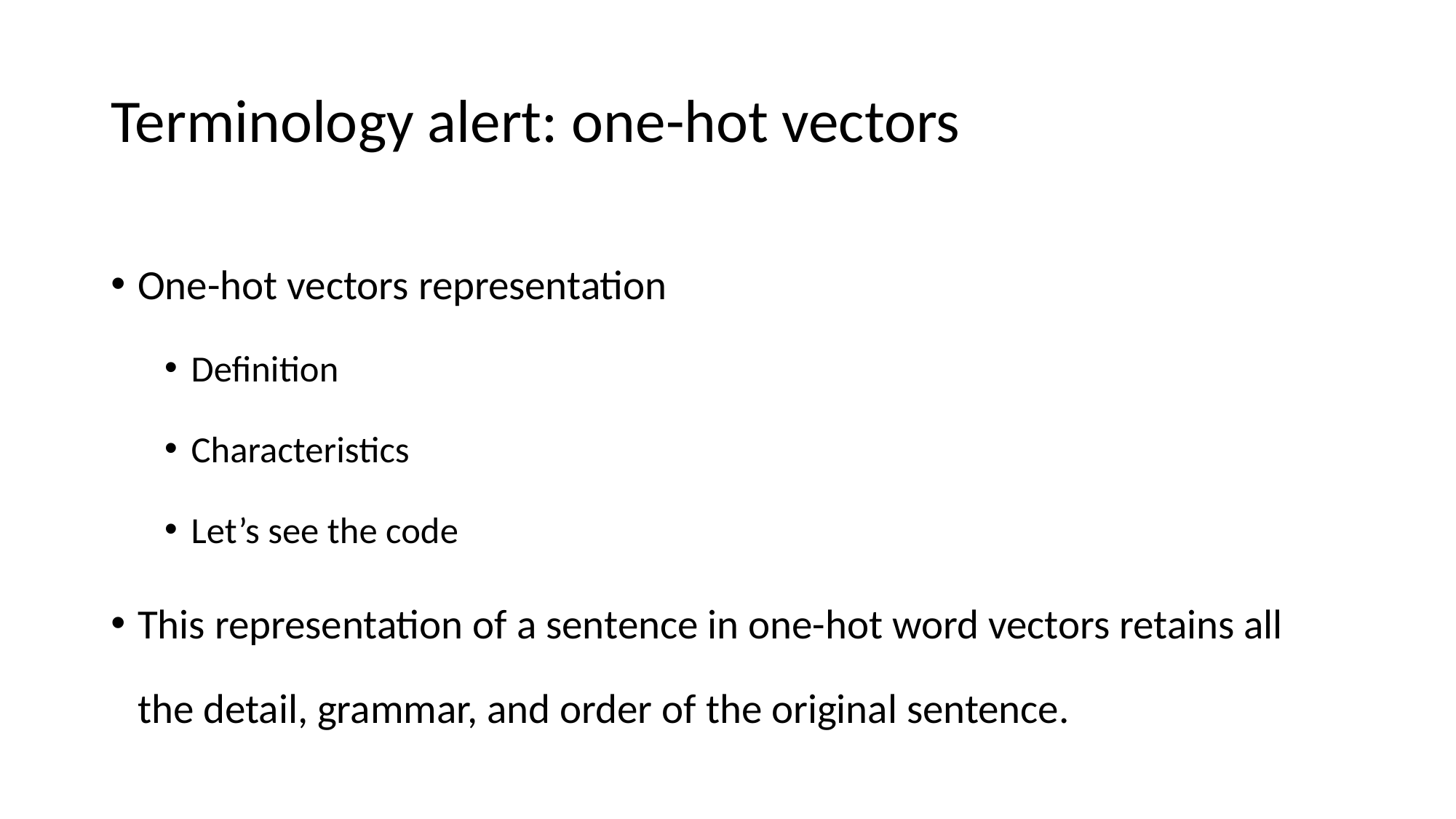

# Terminology alert: one-hot vectors
One-hot vectors representation
Definition
Characteristics
Let’s see the code
This representation of a sentence in one-hot word vectors retains all the detail, grammar, and order of the original sentence.